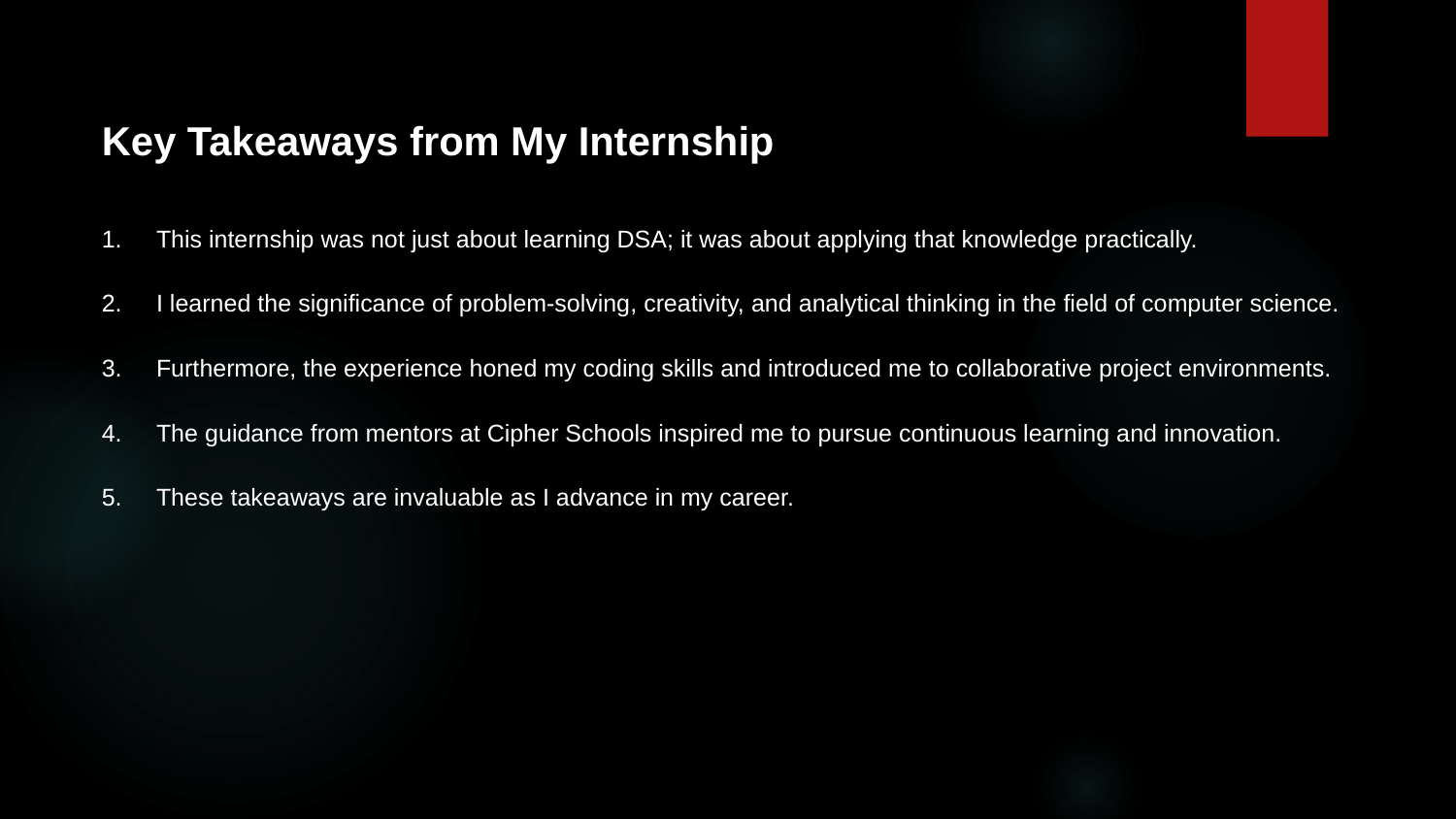

Key Takeaways from My Internship
This internship was not just about learning DSA; it was about applying that knowledge practically.
I learned the significance of problem-solving, creativity, and analytical thinking in the field of computer science.
Furthermore, the experience honed my coding skills and introduced me to collaborative project environments.
The guidance from mentors at Cipher Schools inspired me to pursue continuous learning and innovation.
These takeaways are invaluable as I advance in my career.